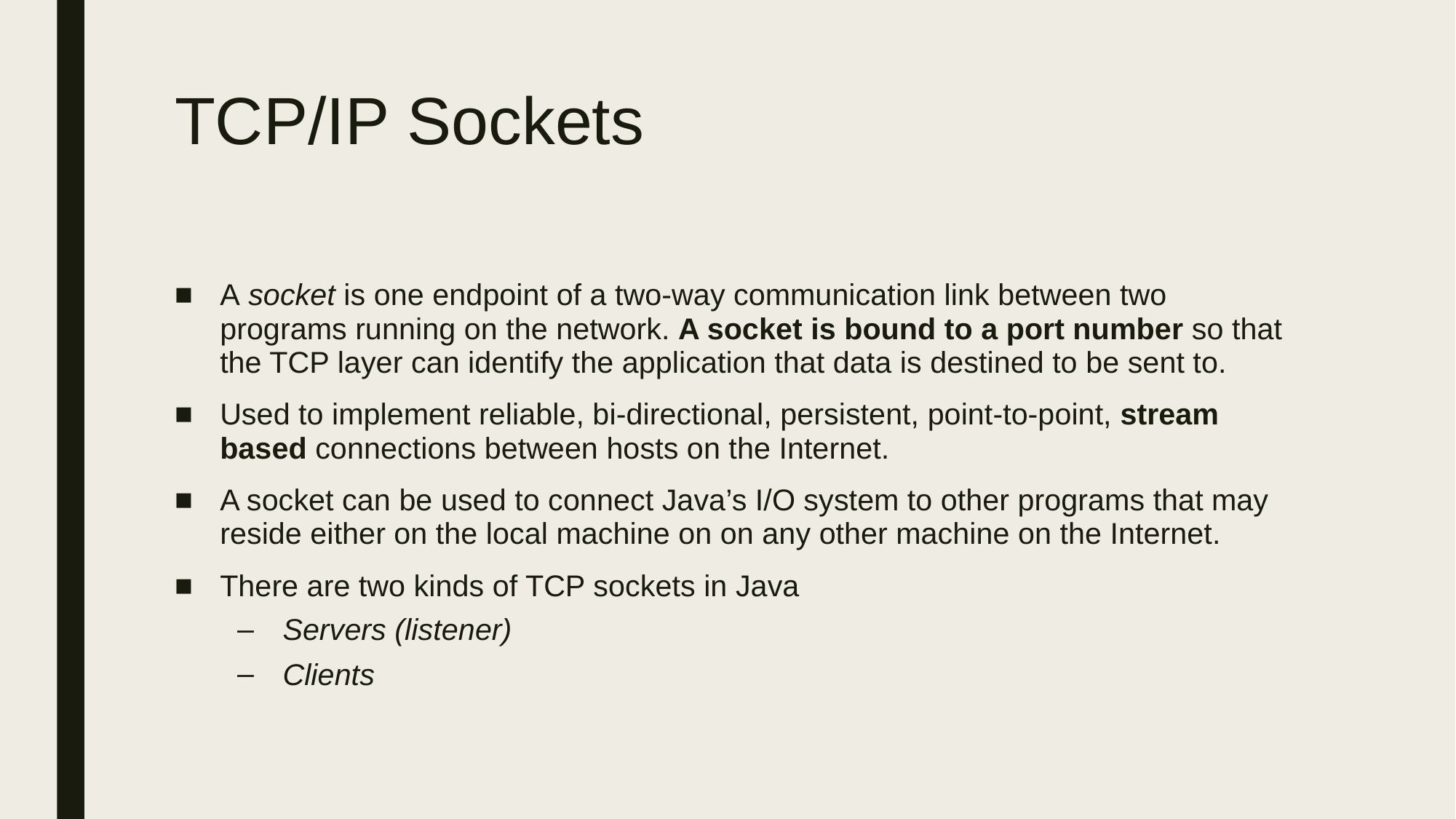

# TCP/IP Sockets
A socket is one endpoint of a two-way communication link between two programs running on the network. A socket is bound to a port number so that the TCP layer can identify the application that data is destined to be sent to.
Used to implement reliable, bi-directional, persistent, point-to-point, stream based connections between hosts on the Internet.
A socket can be used to connect Java’s I/O system to other programs that may reside either on the local machine on on any other machine on the Internet.
There are two kinds of TCP sockets in Java
Servers (listener)
Clients